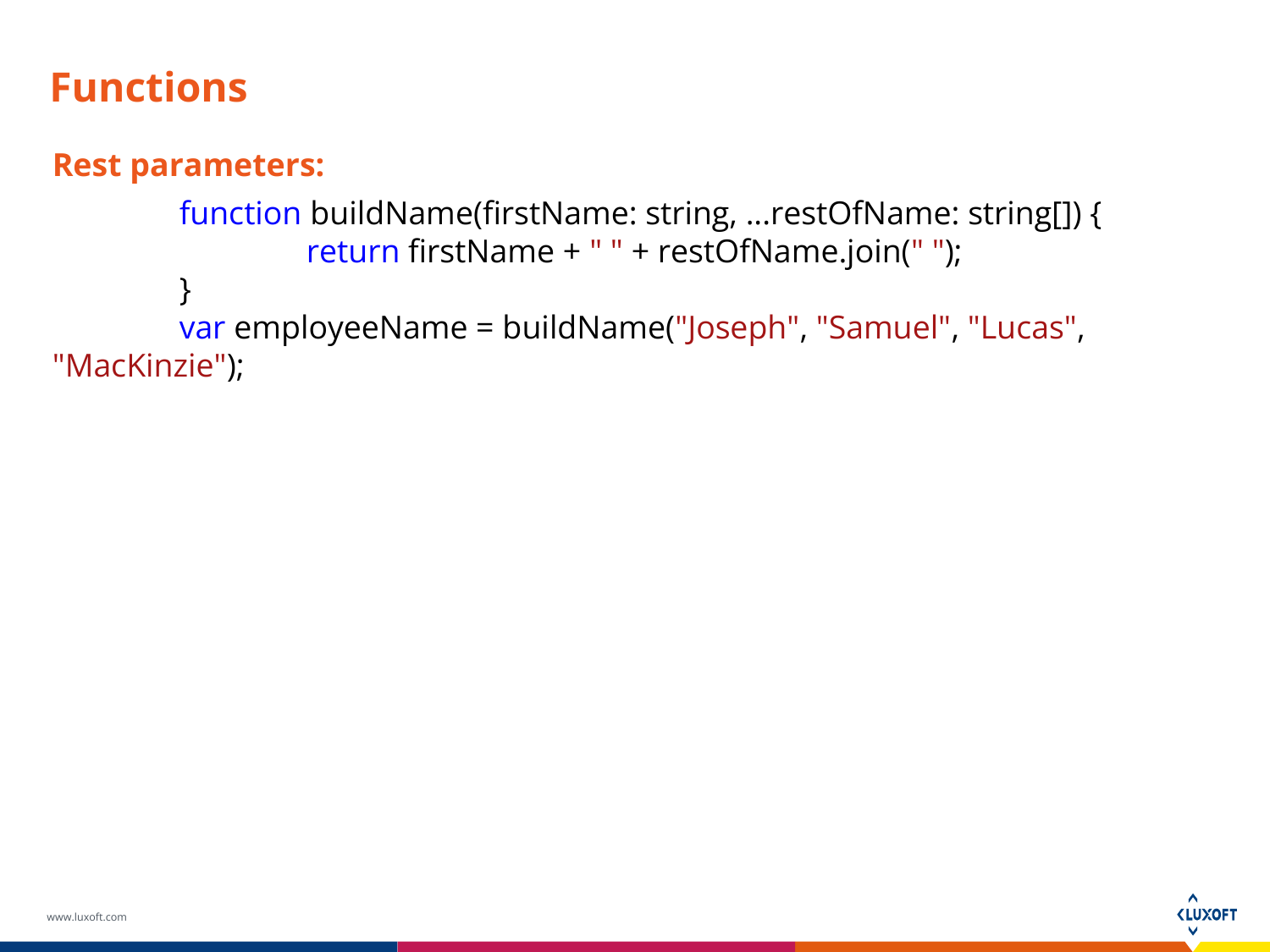

# Functions
Rest parameters:

	function buildName(firstName: string, ...restOfName: string[]) {
		return firstName + " " + restOfName.join(" ");
	}
	var employeeName = buildName("Joseph", "Samuel", "Lucas", "MacKinzie");